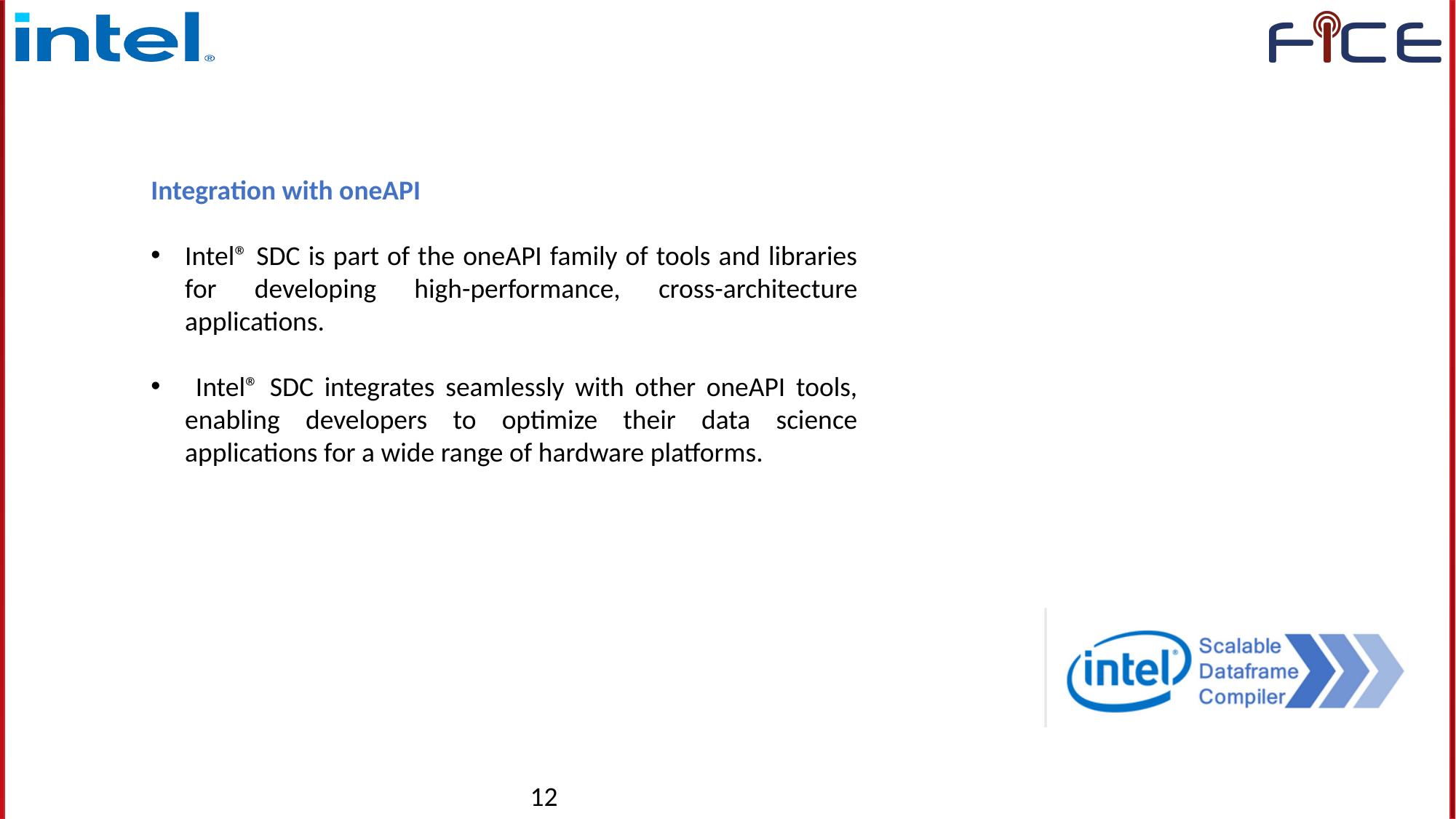

Integration with oneAPI

Intel® SDC is part of the oneAPI family of tools and libraries for developing high-performance, cross-architecture applications.

 Intel® SDC integrates seamlessly with other oneAPI tools, enabling developers to optimize their data science applications for a wide range of hardware platforms.